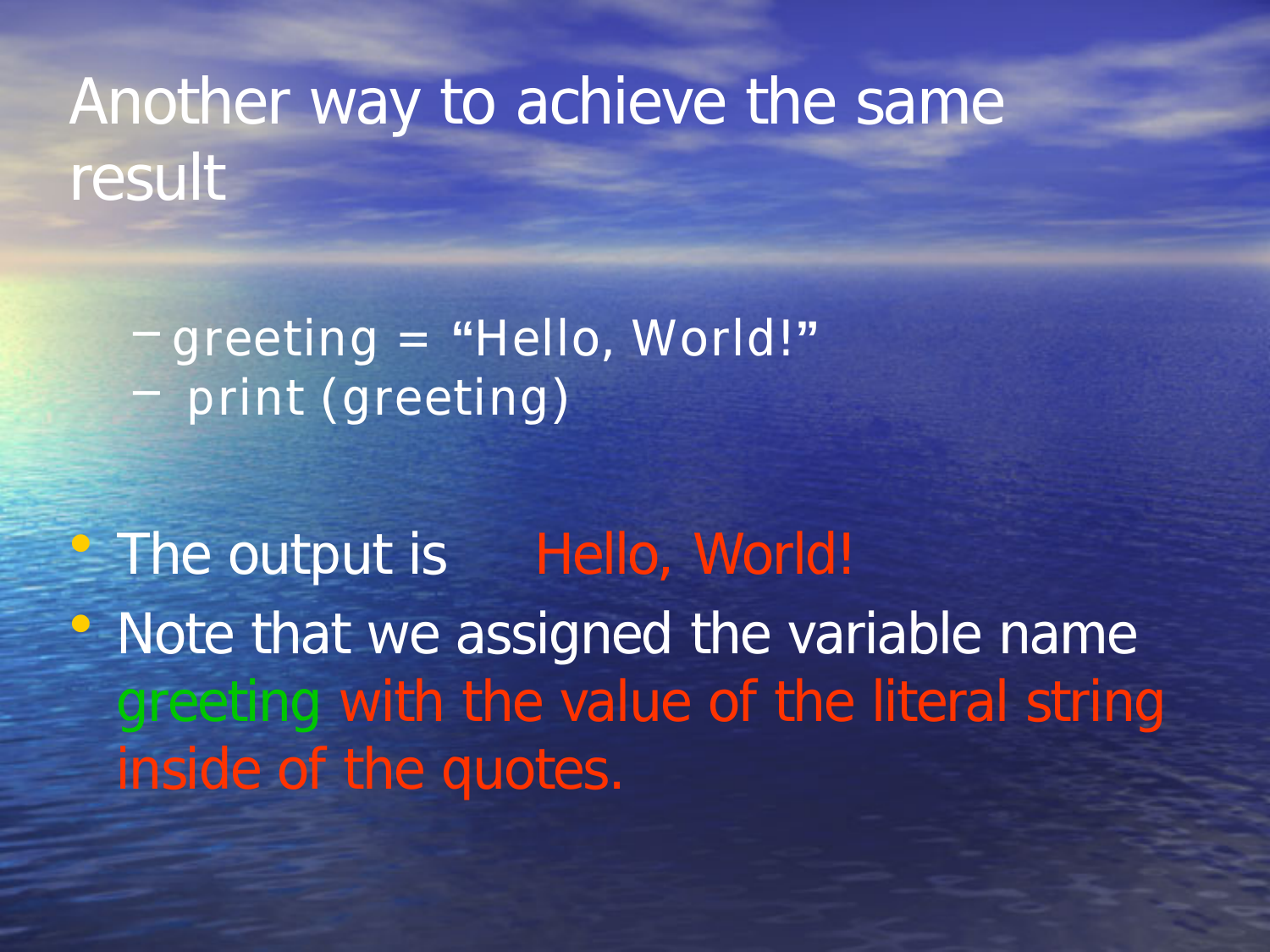

Another way to achieve the same
result

greeting = “Hello, World!”
 print (greeting)

The output is     Hello, World!
Note that we assigned the variable name greeting with the value of the literal string inside of the quotes.